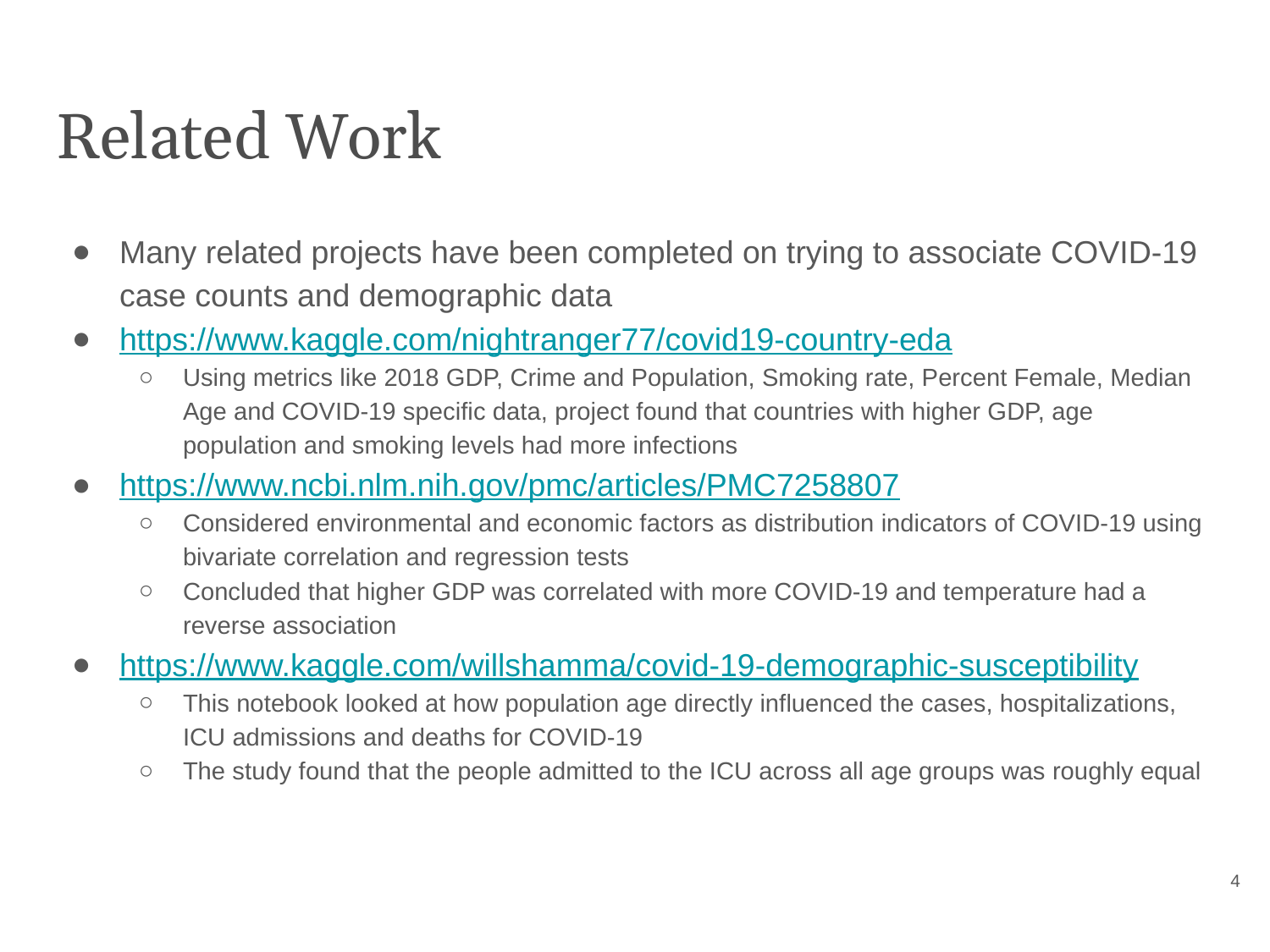

# Related Work
Many related projects have been completed on trying to associate COVID-19 case counts and demographic data
https://www.kaggle.com/nightranger77/covid19-country-eda
Using metrics like 2018 GDP, Crime and Population, Smoking rate, Percent Female, Median Age and COVID-19 specific data, project found that countries with higher GDP, age population and smoking levels had more infections
https://www.ncbi.nlm.nih.gov/pmc/articles/PMC7258807
Considered environmental and economic factors as distribution indicators of COVID-19 using bivariate correlation and regression tests
Concluded that higher GDP was correlated with more COVID-19 and temperature had a reverse association
https://www.kaggle.com/willshamma/covid-19-demographic-susceptibility
This notebook looked at how population age directly influenced the cases, hospitalizations, ICU admissions and deaths for COVID-19
The study found that the people admitted to the ICU across all age groups was roughly equal

4